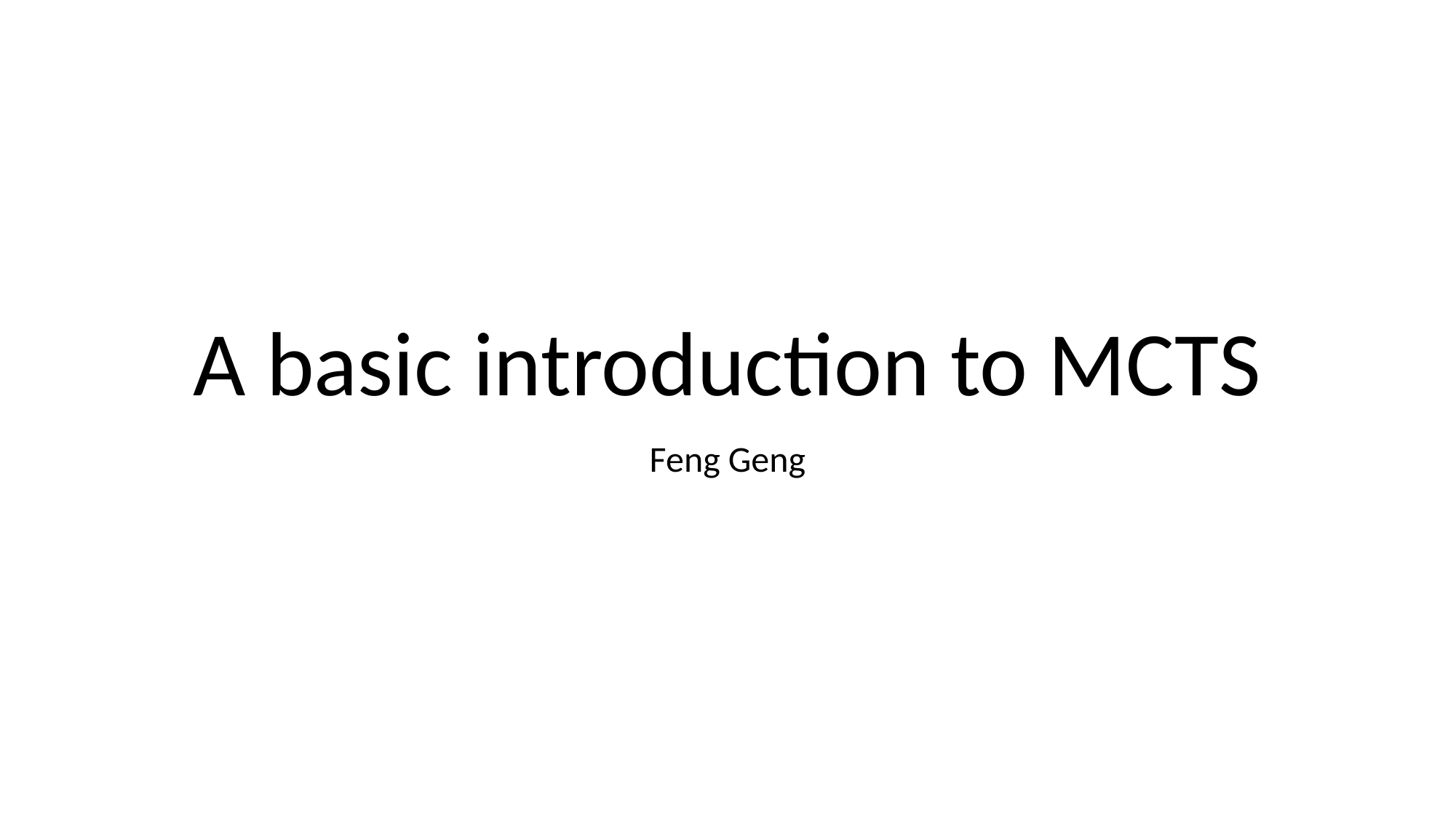

A basic introduction to MCTS
Feng Geng